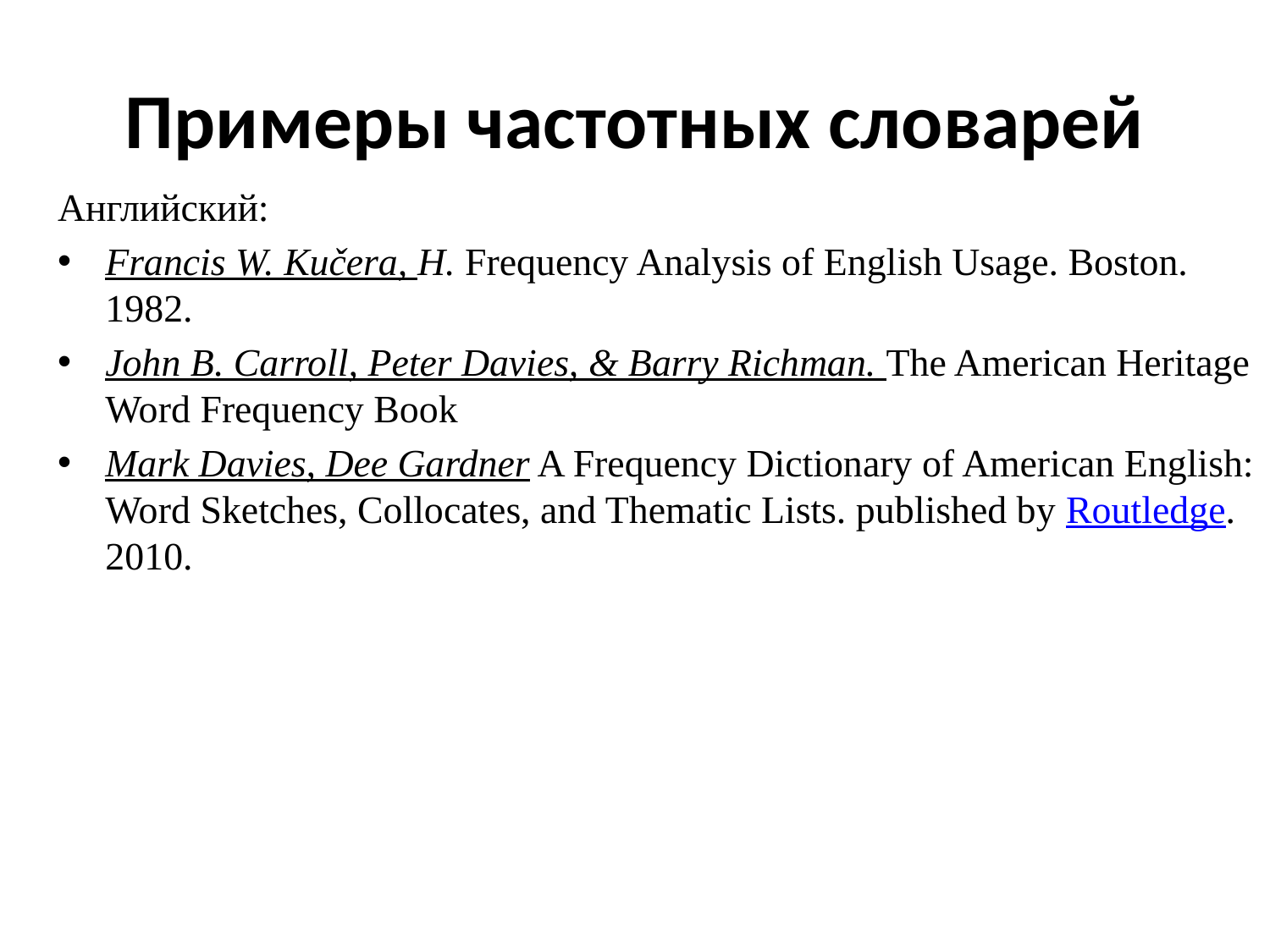

# Примеры частотных словарей
Английский:
Francis W. Kučera, H. Frequency Analysis of English Usage. Boston. 1982.
John B. Carroll, Peter Davies, & Barry Richman. The American Heritage Word Frequency Book
Mark Davies, Dee Gardner A Frequency Dictionary of American English: Word Sketches, Collocates, and Thematic Lists. published by Routledge. 2010.